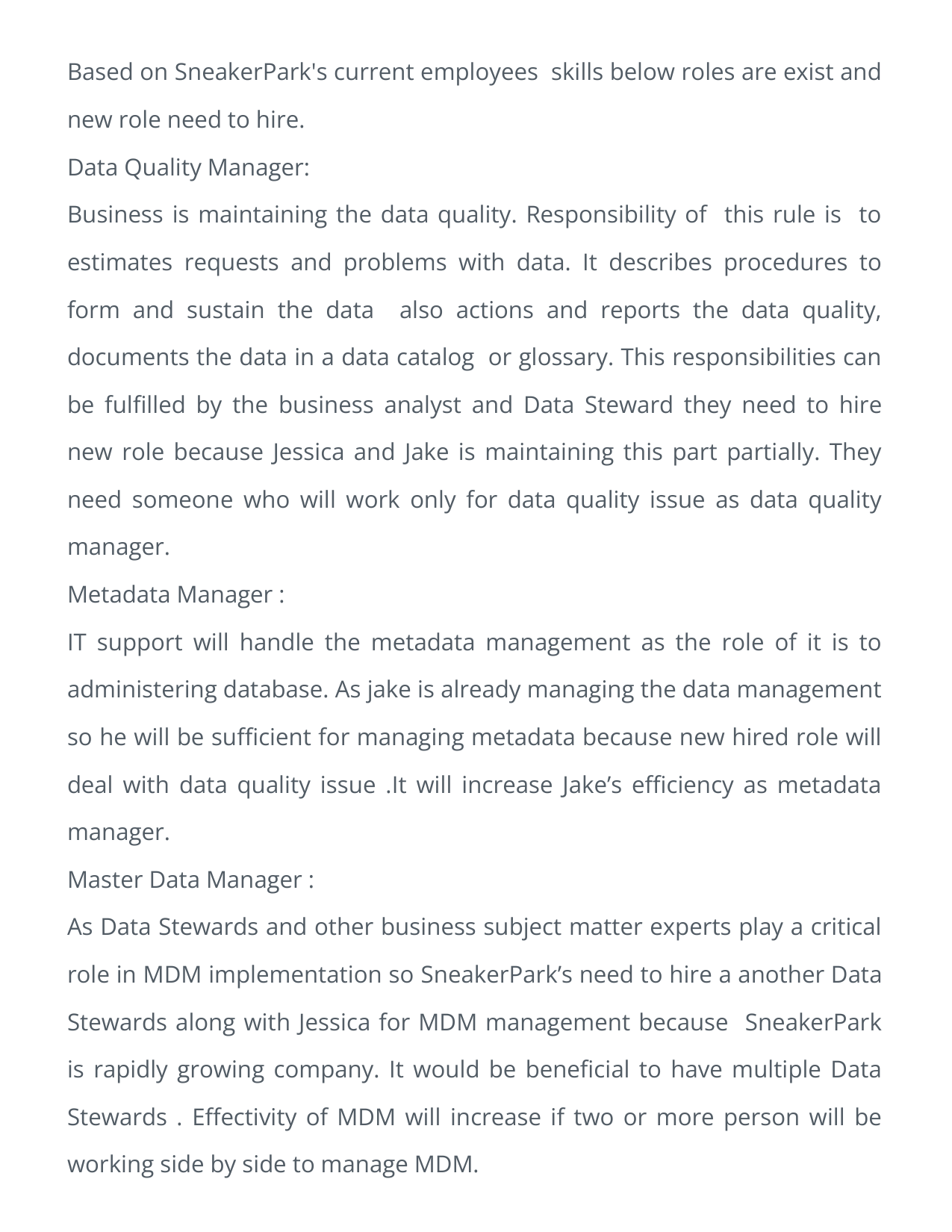

Based on SneakerPark's current employees  skills below roles are exist and new role need to hire.
Data Quality Manager:
Business is maintaining the data quality. Responsibility of  this rule is  to estimates requests and problems with data. It describes procedures to form and sustain the data  also actions and reports the data quality, documents the data in a data catalog  or glossary. This responsibilities can be fulfilled by the business analyst and Data Steward they need to hire new role because Jessica and Jake is maintaining this part partially. They need someone who will work only for data quality issue as data quality manager.
Metadata Manager :
IT support will handle the metadata management as the role of it is to administering database. As jake is already managing the data management so he will be sufficient for managing metadata because new hired role will deal with data quality issue .It will increase Jake’s efficiency as metadata manager.
Master Data Manager :
As Data Stewards and other business subject matter experts play a critical role in MDM implementation so SneakerPark’s need to hire a another Data Stewards along with Jessica for MDM management because  SneakerPark is rapidly growing company. It would be beneficial to have multiple Data Stewards . Effectivity of MDM will increase if two or more person will be working side by side to manage MDM.